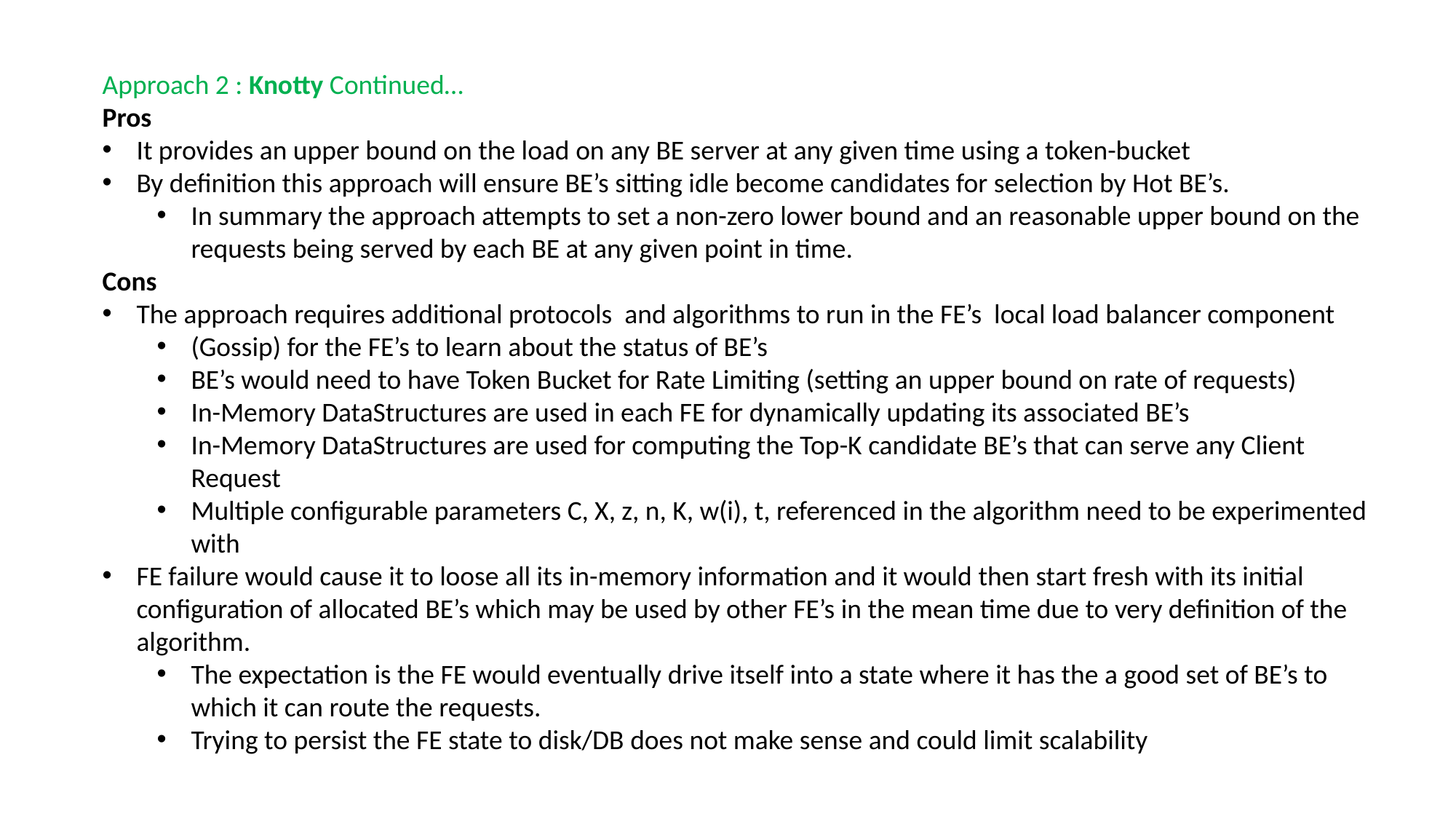

Approach 2 : Knotty Continued…
Pros
It provides an upper bound on the load on any BE server at any given time using a token-bucket
By definition this approach will ensure BE’s sitting idle become candidates for selection by Hot BE’s.
In summary the approach attempts to set a non-zero lower bound and an reasonable upper bound on the requests being served by each BE at any given point in time.
Cons
The approach requires additional protocols  and algorithms to run in the FE’s  local load balancer component
(Gossip) for the FE’s to learn about the status of BE’s
BE’s would need to have Token Bucket for Rate Limiting (setting an upper bound on rate of requests)
In-Memory DataStructures are used in each FE for dynamically updating its associated BE’s
In-Memory DataStructures are used for computing the Top-K candidate BE’s that can serve any Client Request
Multiple configurable parameters C, X, z, n, K, w(i), t, referenced in the algorithm need to be experimented with
FE failure would cause it to loose all its in-memory information and it would then start fresh with its initial configuration of allocated BE’s which may be used by other FE’s in the mean time due to very definition of the algorithm.
The expectation is the FE would eventually drive itself into a state where it has the a good set of BE’s to which it can route the requests.
Trying to persist the FE state to disk/DB does not make sense and could limit scalability